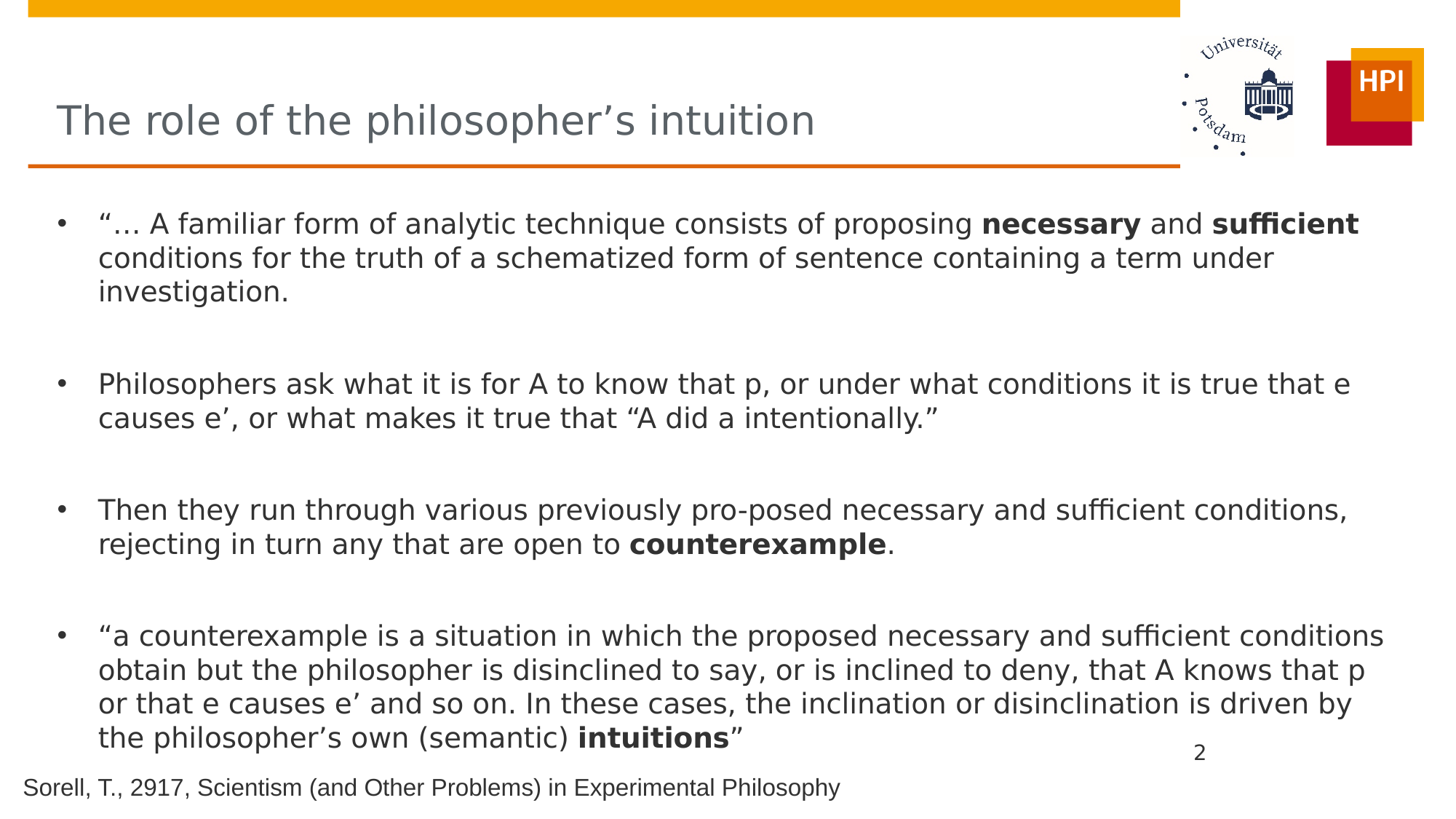

# The role of the philosopher’s intuition
“… A familiar form of analytic technique consists of proposing necessary and sufficient conditions for the truth of a schematized form of sentence containing a term under investigation.

Philosophers ask what it is for A to know that p, or under what conditions it is true that e causes e’, or what makes it true that “A did a intentionally.”

Then they run through various previously pro-posed necessary and sufficient conditions, rejecting in turn any that are open to counterexample.

“a counterexample is a situation in which the proposed necessary and sufficient conditions obtain but the philosopher is disinclined to say, or is inclined to deny, that A knows that p or that e causes e’ and so on. In these cases, the inclination or disinclination is driven by the philosopher’s own (semantic) intuitions”

2
Sorell, T., 2917, Scientism (and Other Problems) in Experimental Philosophy